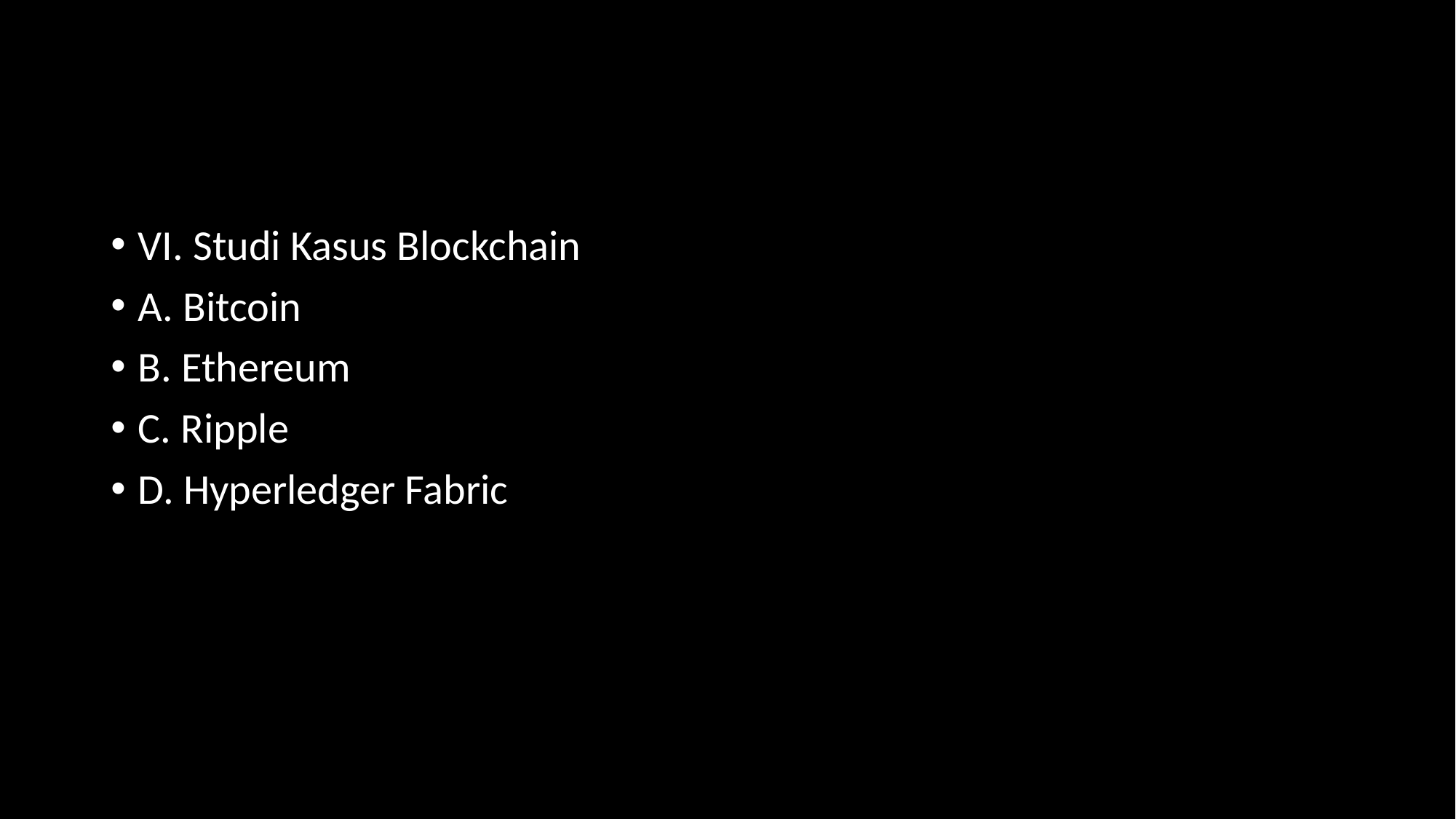

#
VI. Studi Kasus Blockchain
A. Bitcoin
B. Ethereum
C. Ripple
D. Hyperledger Fabric